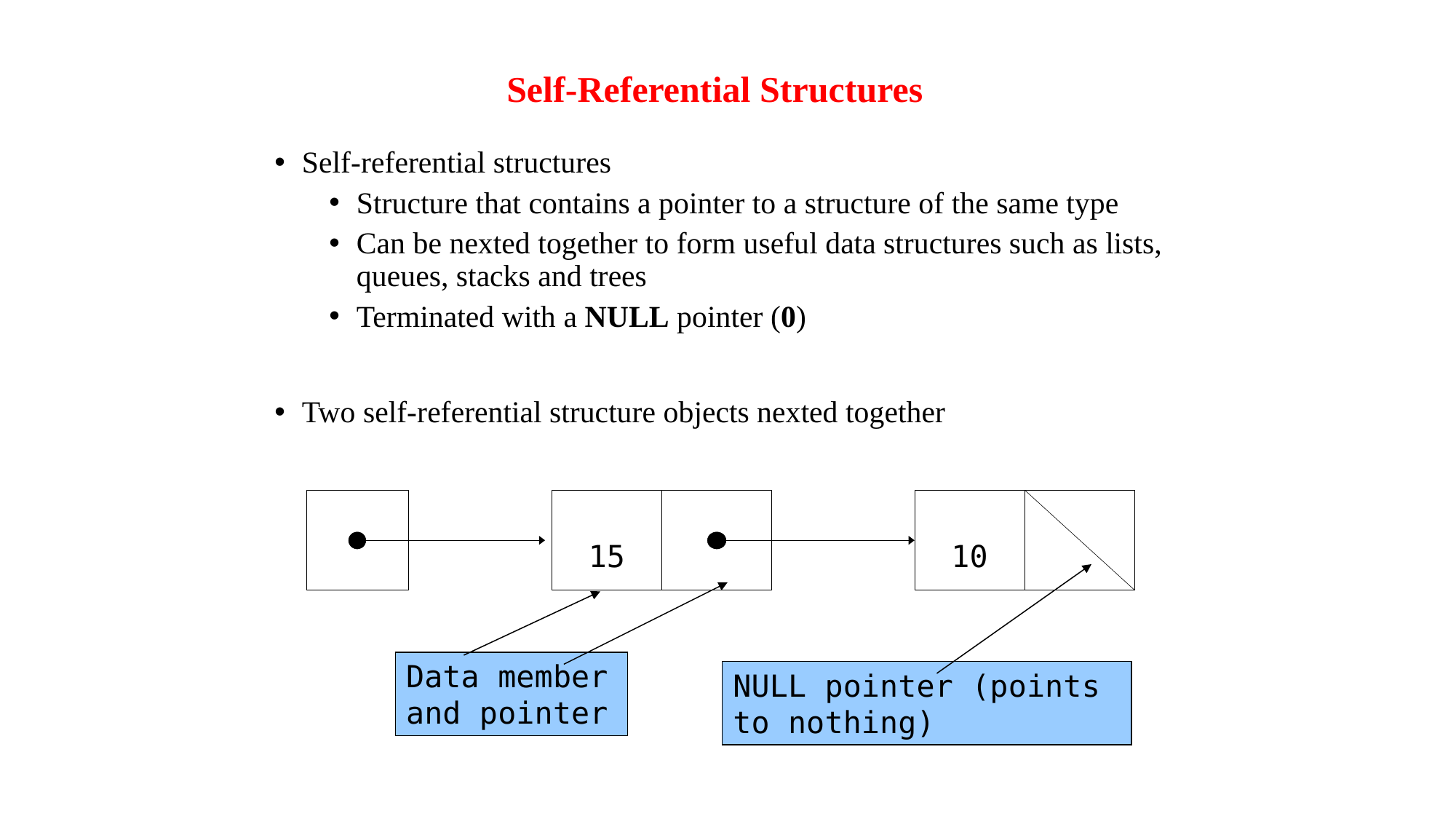

# Self-Referential Structures
Self-referential structures
Structure that contains a pointer to a structure of the same type
Can be nexted together to form useful data structures such as lists, queues, stacks and trees
Terminated with a NULL pointer (0)

Two self-referential structure objects nexted together

15

10

NULL pointer (points to nothing)

Data member and pointer